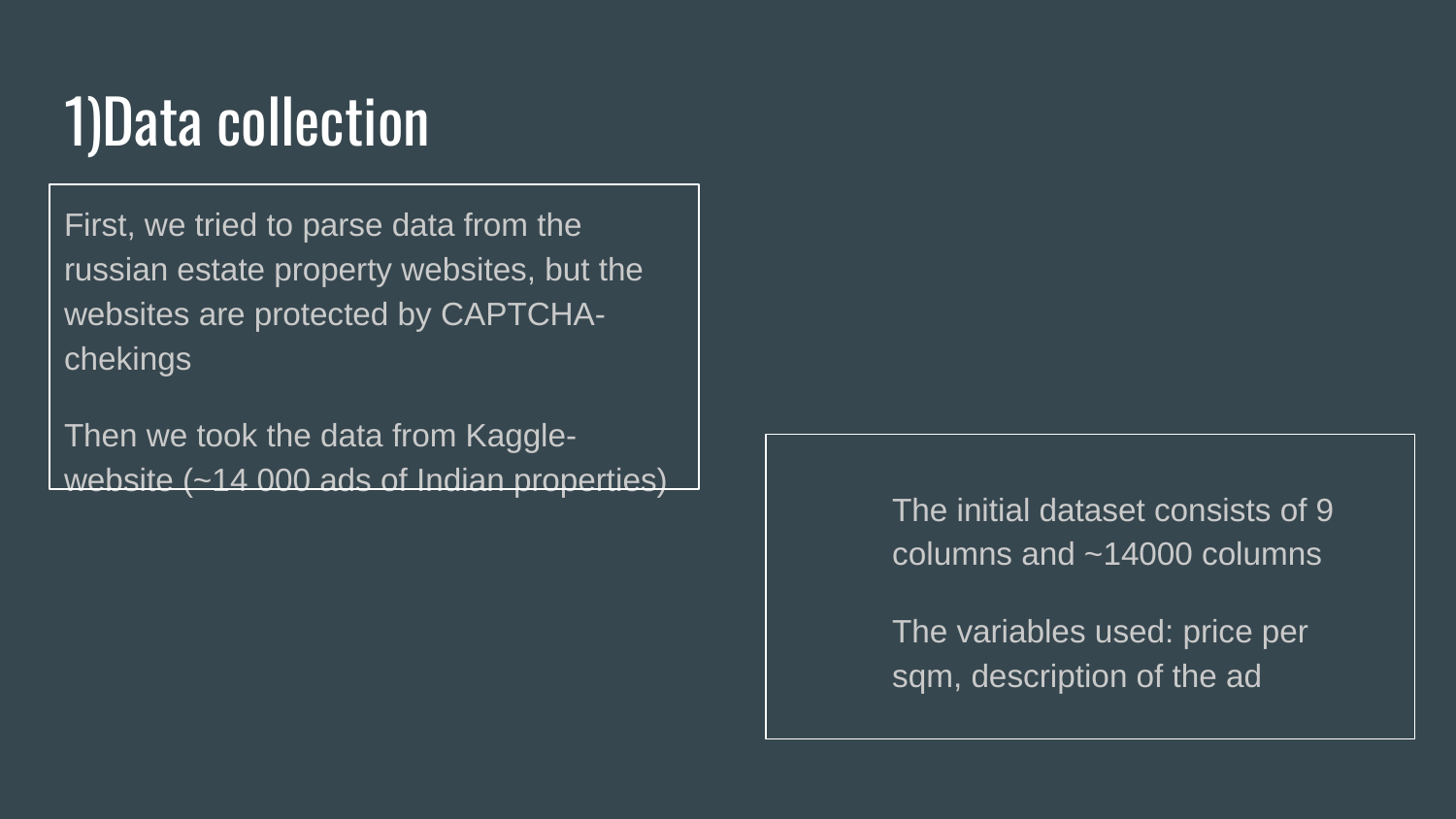

1)Data collection
First, we tried to parse data from the russian estate property websites, but the websites are protected by CAPTCHA-chekings
Then we took the data from Kaggle-website (~14 000 ads of Indian properties)

The initial dataset consists of 9 columns and ~14000 columns
The variables used: price per sqm, description of the ad